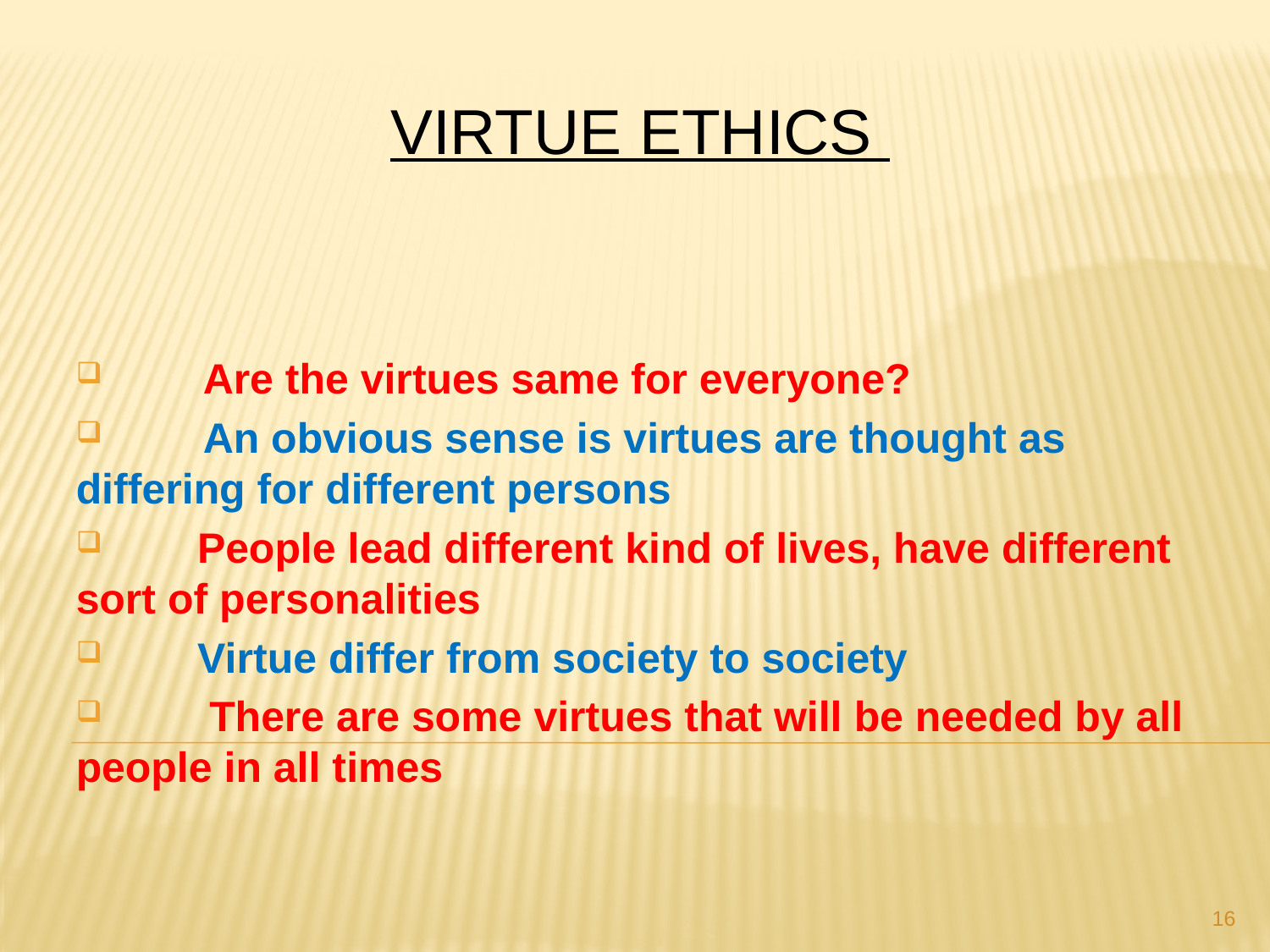

# VIRTUE ETHICS
 	Are the virtues same for everyone?
	An obvious sense is virtues are thought as 	differing for different persons
        People lead different kind of lives, have different 	sort of personalities
        Virtue differ from society to society
         There are some virtues that will be needed by all 	people in all times

16